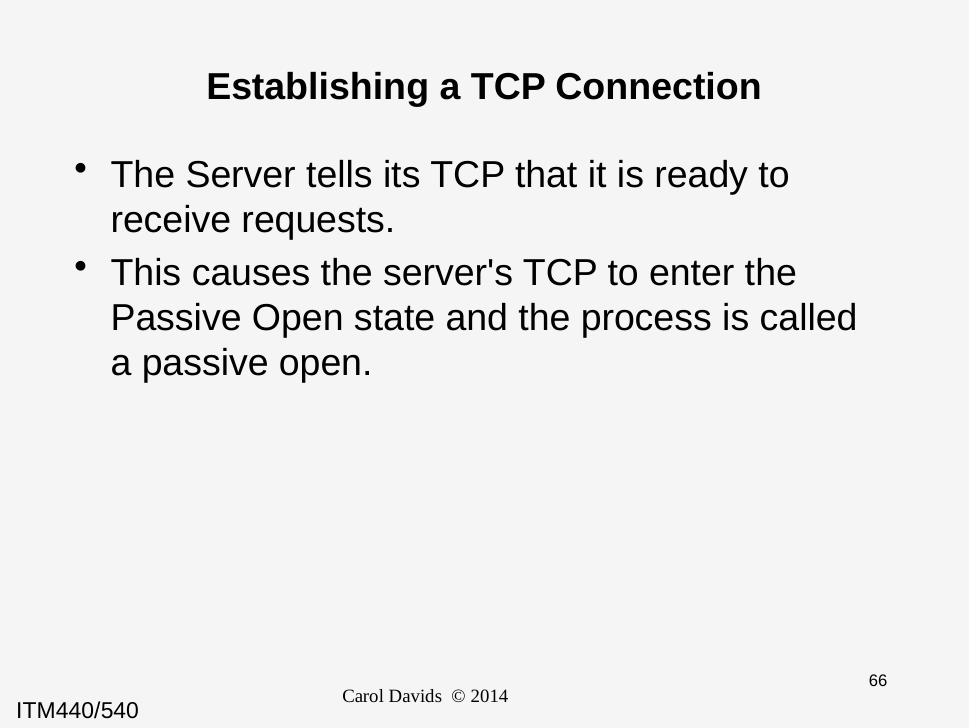

# Establishing a TCP Connection
The Server tells its TCP that it is ready to receive requests.
This causes the server's TCP to enter the Passive Open state and the process is called a passive open.

Carol Davids  © 2014